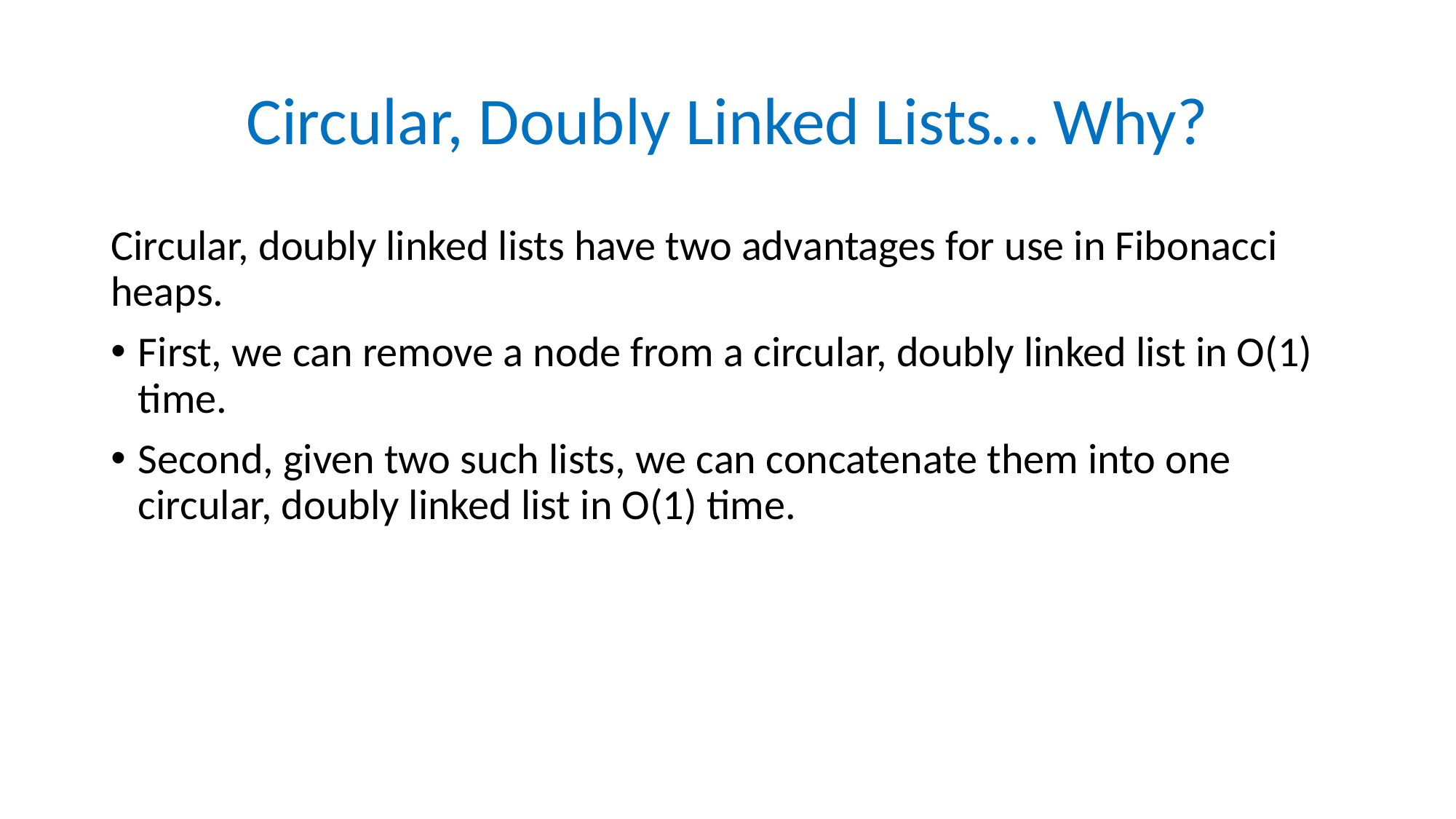

# Circular, Doubly Linked Lists… Why?
Circular, doubly linked lists have two advantages for use in Fibonacci heaps.
First, we can remove a node from a circular, doubly linked list in O(1) time.
Second, given two such lists, we can concatenate them into one circular, doubly linked list in O(1) time.